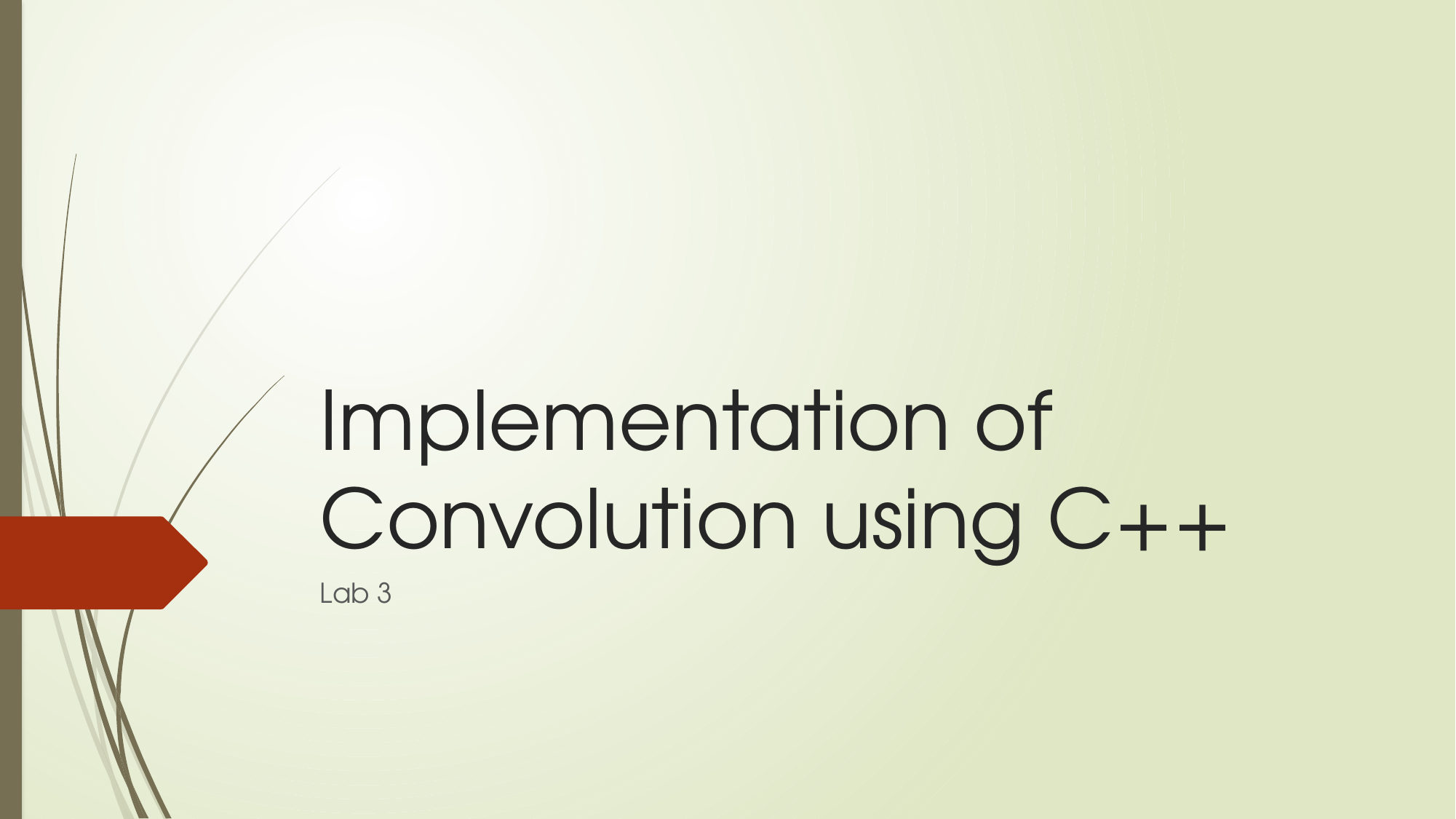

# Implementation of Convolution using C++
Lab 3